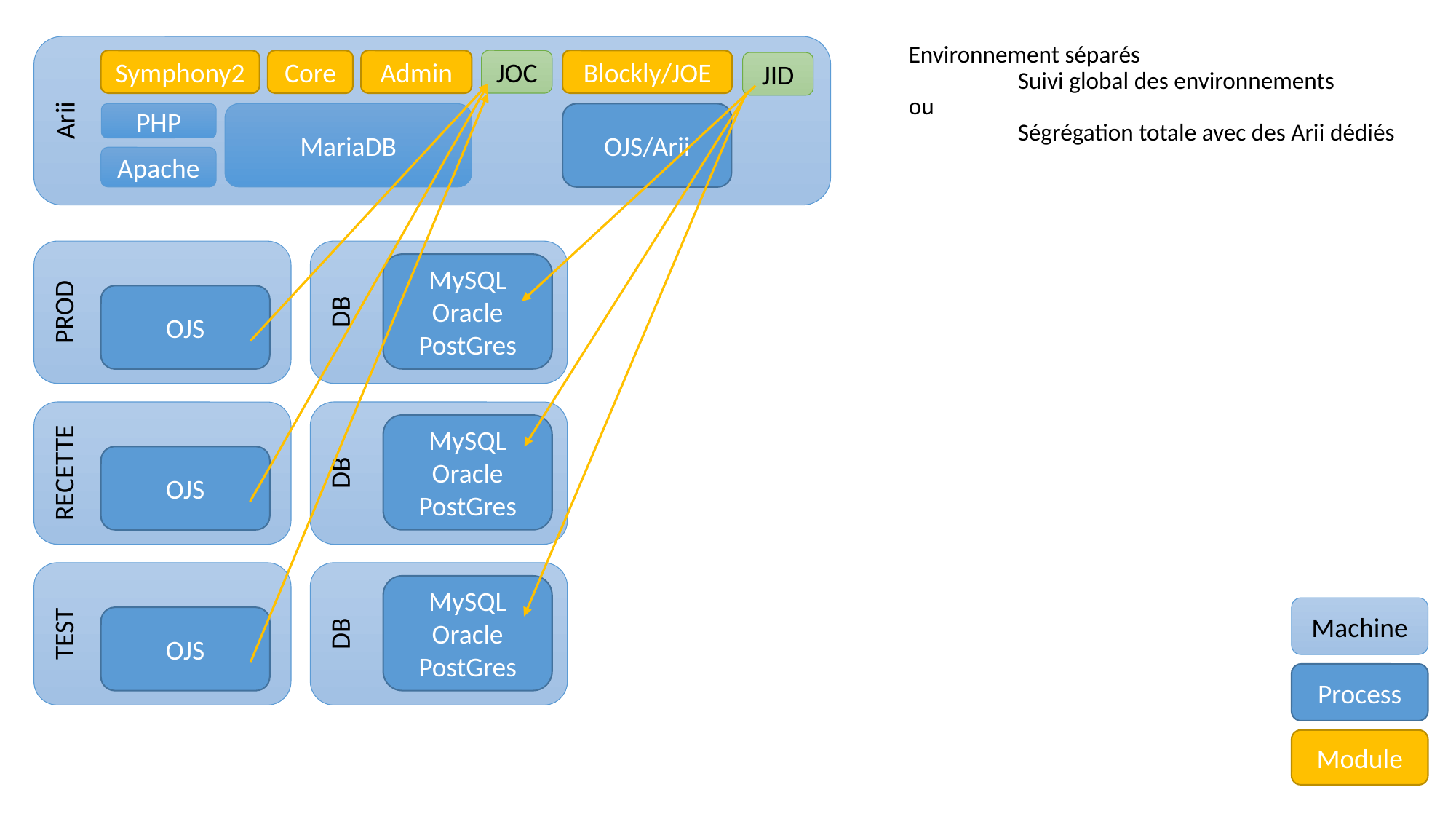

# Environnement séparés Suivi global des environnements ou Ségrégation totale avec des Arii dédiés
Arii
Symphony2
Core
Admin
JOC
Blockly/JOE
JID
PHP
MariaDB
OJS/Arii
Apache
PROD
DB
MySQL
Oracle
PostGres
OJS
RECETTE
DB
MySQL
Oracle
PostGres
OJS
TEST
DB
MySQL
Oracle
PostGres
Machine
Process
Module
OJS